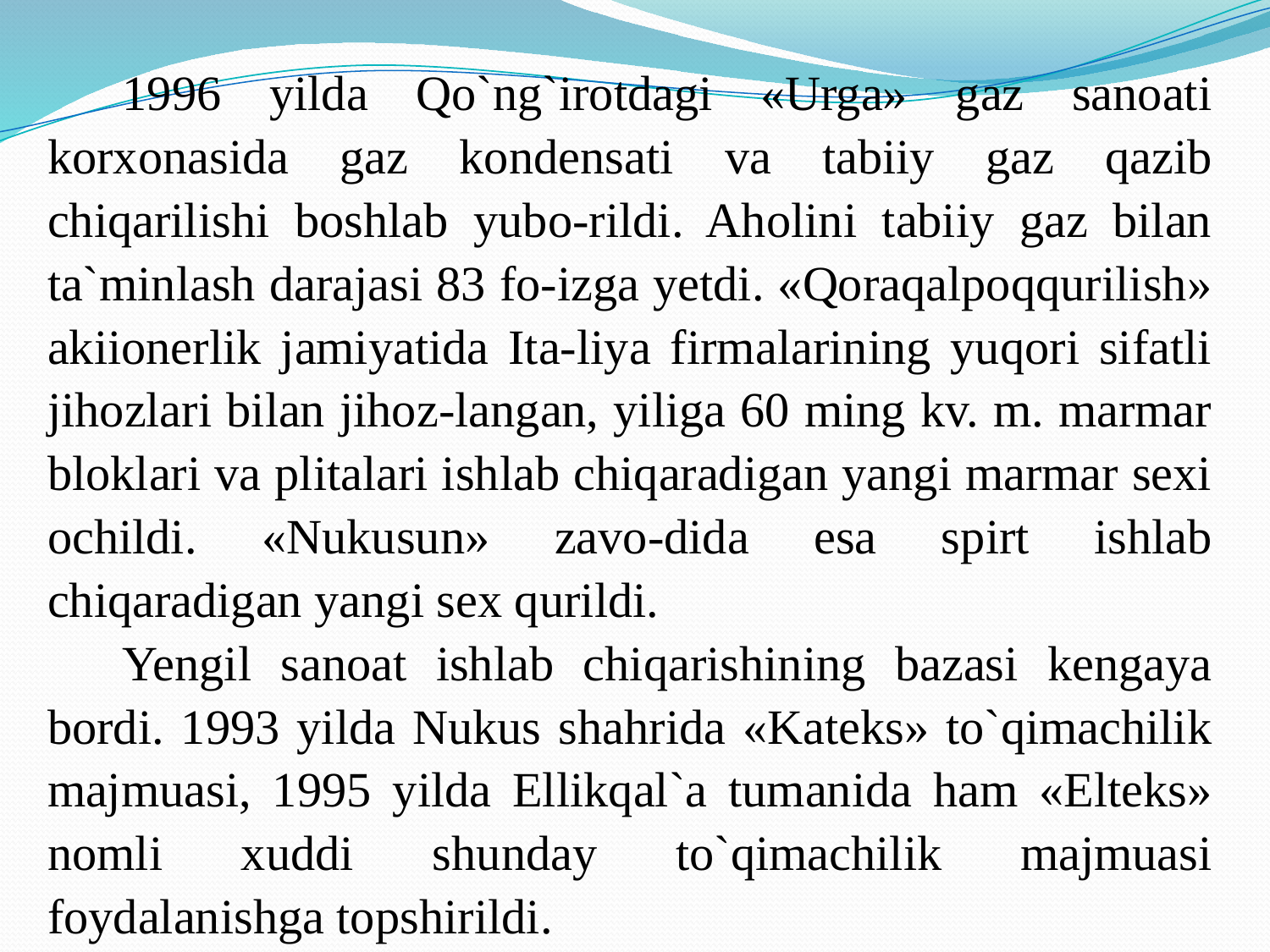

1996 yilda Qo`ng`irotdagi «Urga» gaz sanoati korxonasida gaz kondensati va tabiiy gaz qazib chiqarilishi boshlab yubo-rildi. Aholini tabiiy gaz bilan ta`minlash darajasi 83 fo-izga yetdi. «Qoraqalpoqqurilish» akiionerlik jamiyatida Ita-liya firmalarining yuqori sifatli jihozlari bilan jihoz-langan, yiliga 60 ming kv. m. marmar bloklari va plitalari ishlab chiqaradigan yangi marmar sexi ochildi. «Nukusun» zavo-dida esa spirt ishlab chiqaradigan yangi sex qurildi.
		Yengil sanoat ishlab chiqarishining bazasi kengaya bordi. 1993 yilda Nukus shahrida «Kateks» to`qimachilik majmuasi, 1995 yilda Ellikqal`a tumanida ham «Elteks» nomli xuddi shunday to`qimachilik majmuasi foydalanishga topshirildi.